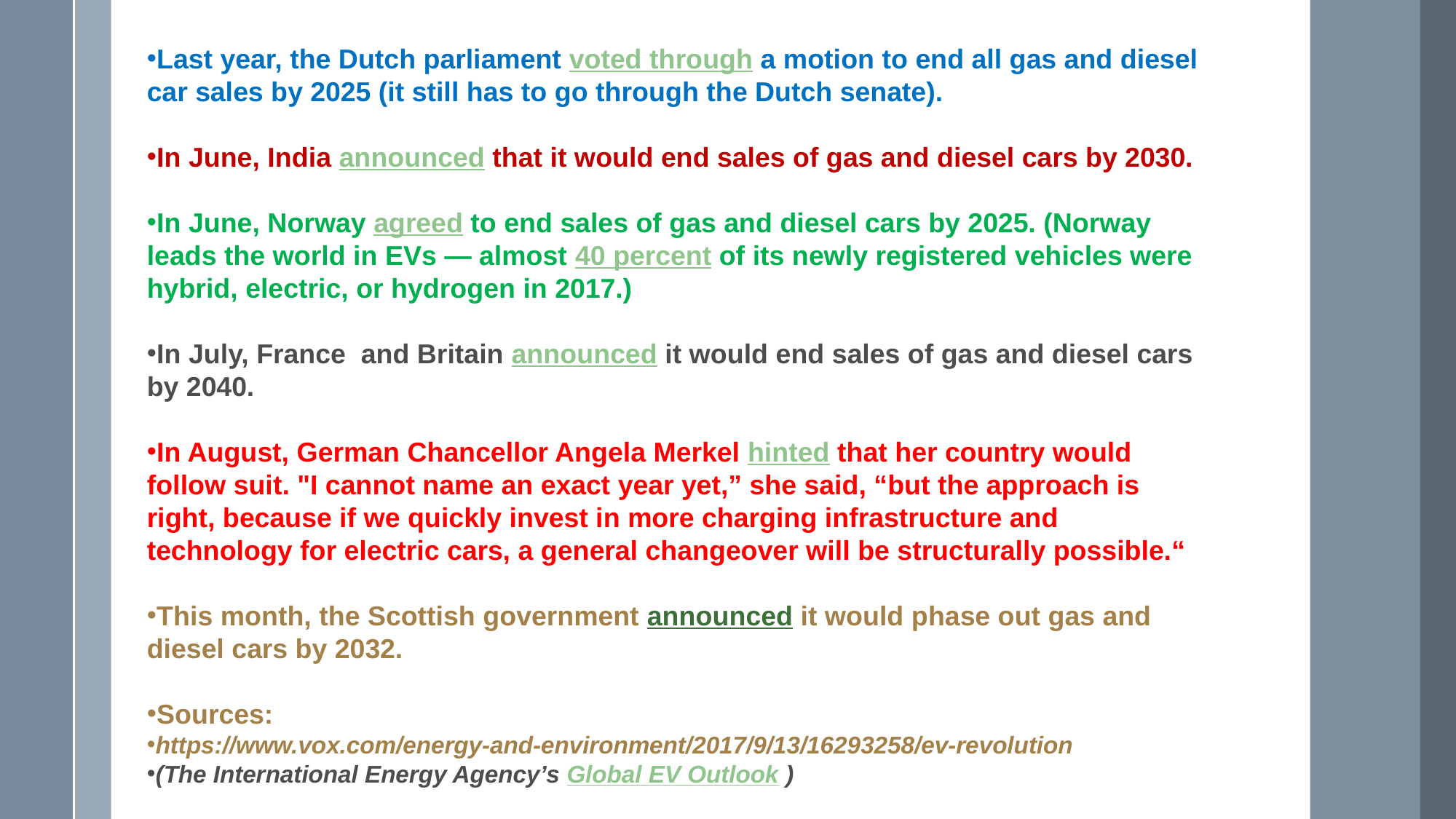

Last year, the Dutch parliament voted through a motion to end all gas and diesel car sales by 2025 (it still has to go through the Dutch senate).

In June, India announced that it would end sales of gas and diesel cars by 2030.

In June, Norway agreed to end sales of gas and diesel cars by 2025. (Norway leads the world in EVs — almost 40 percent of its newly registered vehicles were hybrid, electric, or hydrogen in 2017.)

In July, France  and Britain announced it would end sales of gas and diesel cars by 2040.

In August, German Chancellor Angela Merkel hinted that her country would follow suit. "I cannot name an exact year yet,” she said, “but the approach is right, because if we quickly invest in more charging infrastructure and technology for electric cars, a general changeover will be structurally possible.“

This month, the Scottish government announced it would phase out gas and diesel cars by 2032.

Sources:
https://www.vox.com/energy-and-environment/2017/9/13/16293258/ev-revolution
(The International Energy Agency’s Global EV Outlook )